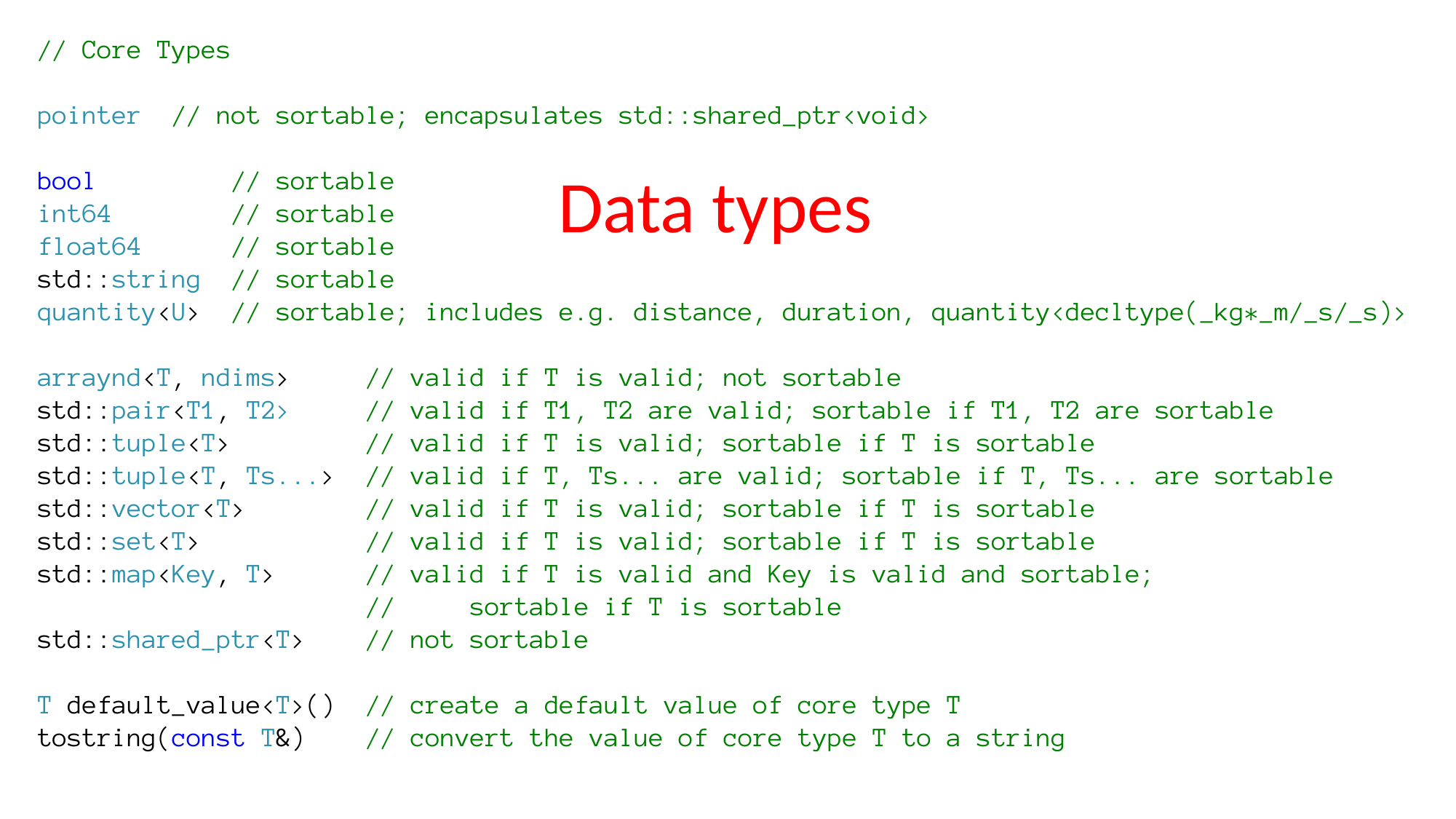

// Core Types

pointer  // not sortable; encapsulates std::shared_ptr<void>

bool         // sortable
int64        // sortable
float64      // sortable
std::string  // sortable
quantity<U>  // sortable; includes e.g. distance, duration, quantity<decltype(_kg*_m/_s/_s)>

arraynd<T, ndims>     // valid if T is valid; not sortable
std::pair<T1, T2>     // valid if T1, T2 are valid; sortable if T1, T2 are sortable
std::tuple<T>         // valid if T is valid; sortable if T is sortable
std::tuple<T, Ts...>  // valid if T, Ts... are valid; sortable if T, Ts... are sortable
std::vector<T>        // valid if T is valid; sortable if T is sortable
std::set<T>           // valid if T is valid; sortable if T is sortable
std::map<Key, T>      // valid if T is valid and Key is valid and sortable;
                      //     sortable if T is sortable
std::shared_ptr<T>    // not sortable

T default_value<T>()  // create a default value of core type T
tostring(const T&)    // convert the value of core type T to a string
Data types